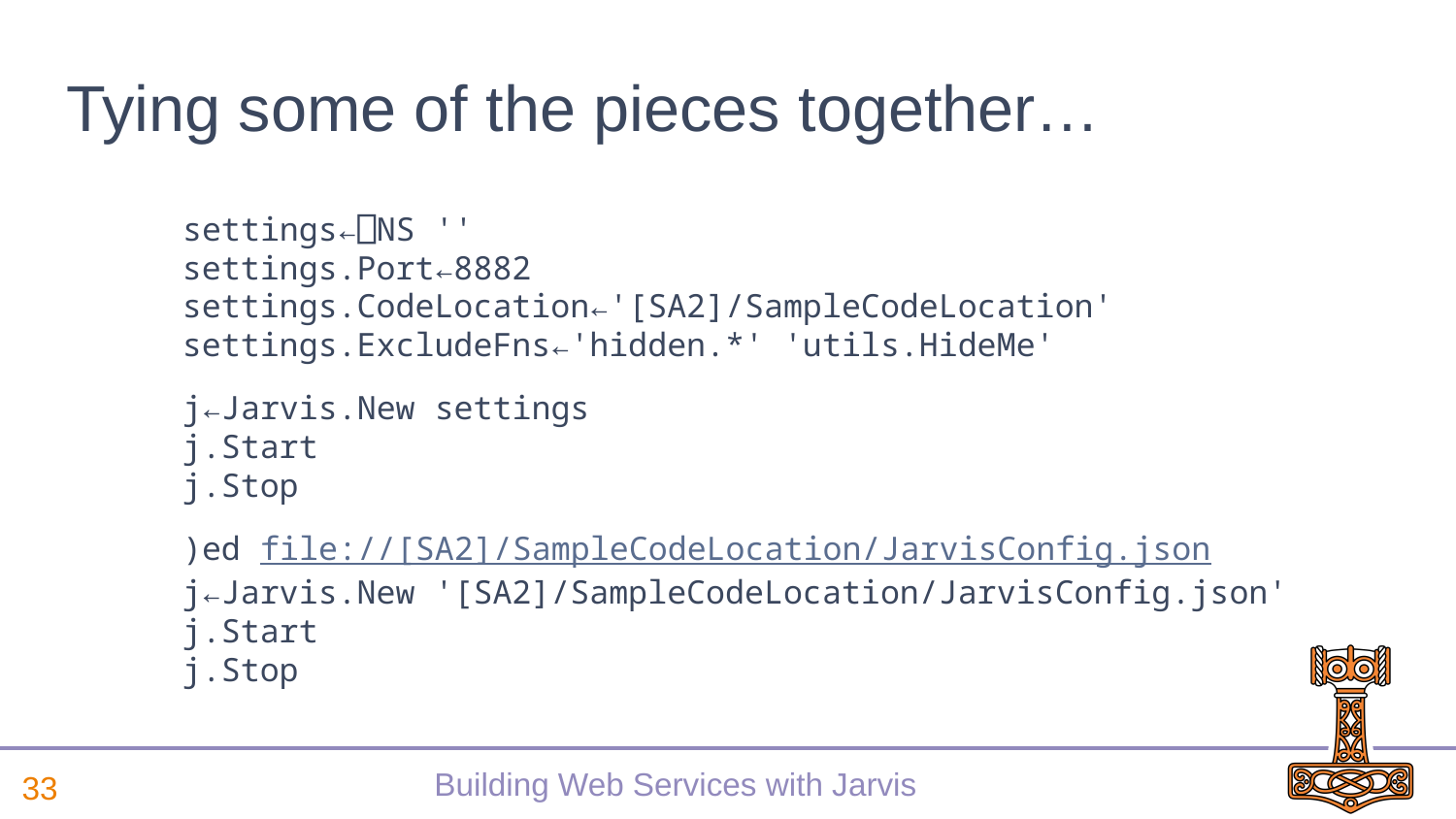

# Tying some of the pieces together…
      settings←⎕NS ''
      settings.Port←8882
      settings.CodeLocation←'[SA2]/SampleCodeLocation'
      settings.ExcludeFns←'hidden.*' 'utils.HideMe'
      j←Jarvis.New settings
      j.Start
      j.Stop
      )ed file://[SA2]/SampleCodeLocation/JarvisConfig.json
      j←Jarvis.New '[SA2]/SampleCodeLocation/JarvisConfig.json'
      j.Start
      j.Stop